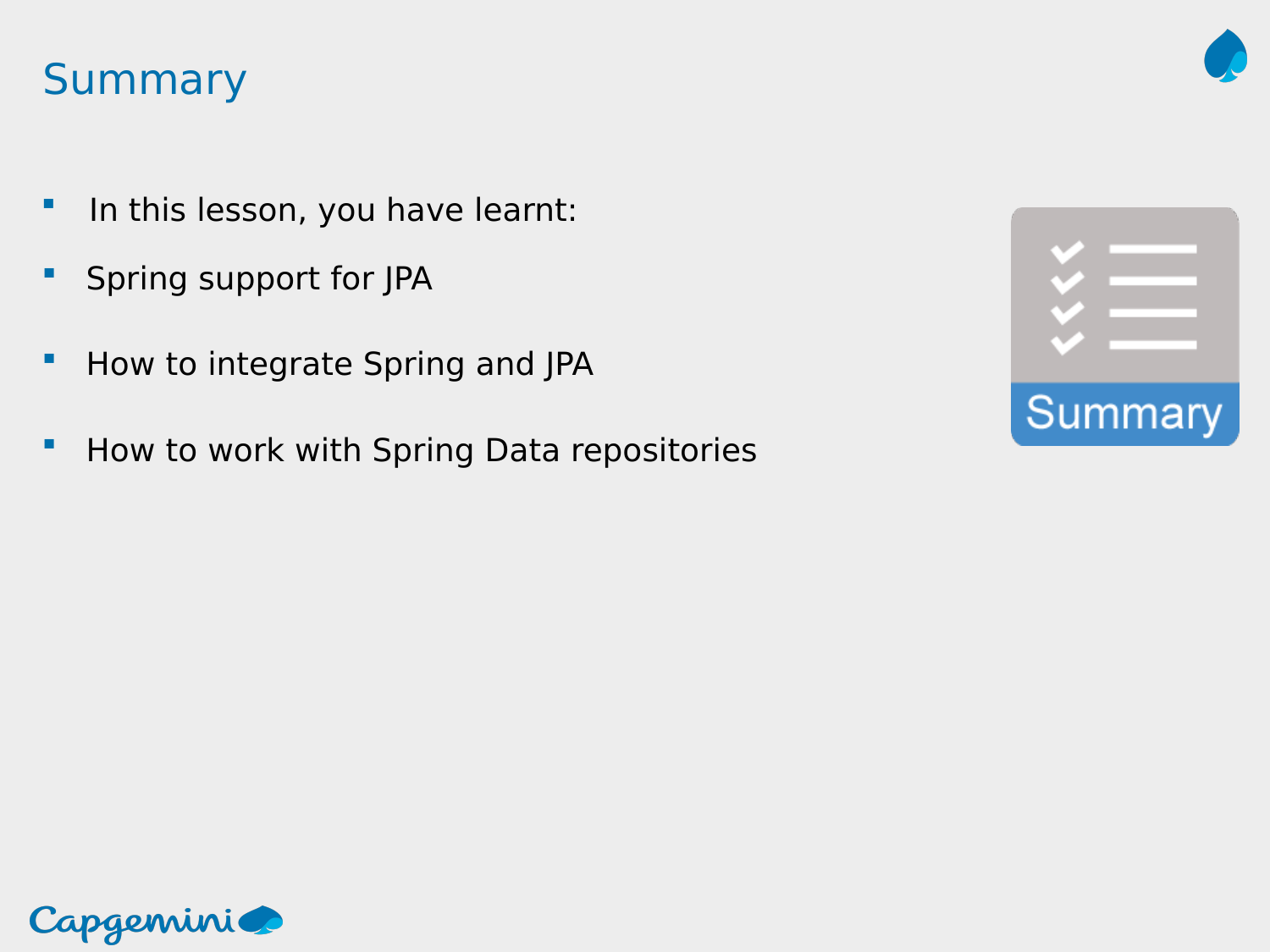

# Summary

In this lesson, you have learnt:

  Spring support for JPA

  How to integrate Spring and JPA

  How to work with Spring Data repositories